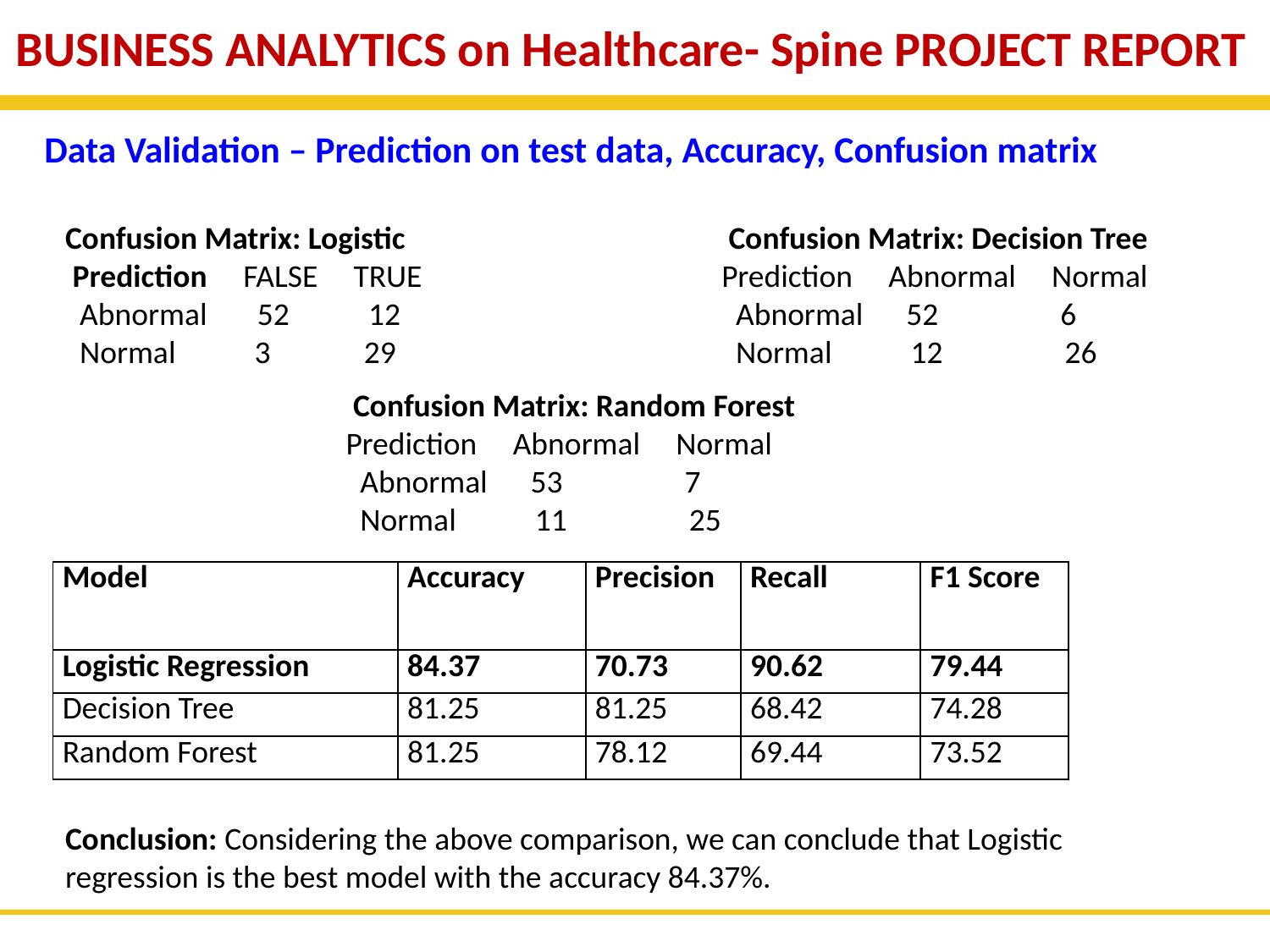

BUSINESS ANALYTICS on Healthcare- Spine PROJECT REPORT

Data Validation – Prediction on test data, Accuracy, Confusion matrix
Confusion Matrix: Logistic
 Prediction     FALSE     TRUE
  Abnormal       52           12
  Normal           3             29

 Confusion Matrix: Decision Tree
Prediction     Abnormal     Normal
  Abnormal      52                 6
  Normal           12                 26
 Confusion Matrix: Random Forest
Prediction     Abnormal     Normal
  Abnormal      53                 7
  Normal           11                 25
| Model | Accuracy | Precision | Recall | F1 Score |
| --- | --- | --- | --- | --- |
| Logistic Regression | 84.37 | 70.73 | 90.62 | 79.44 |
| Decision Tree | 81.25 | 81.25 | 68.42 | 74.28 |
| Random Forest | 81.25 | 78.12 | 69.44 | 73.52 |
Conclusion: Considering the above comparison, we can conclude that Logistic regression is the best model with the accuracy 84.37%.